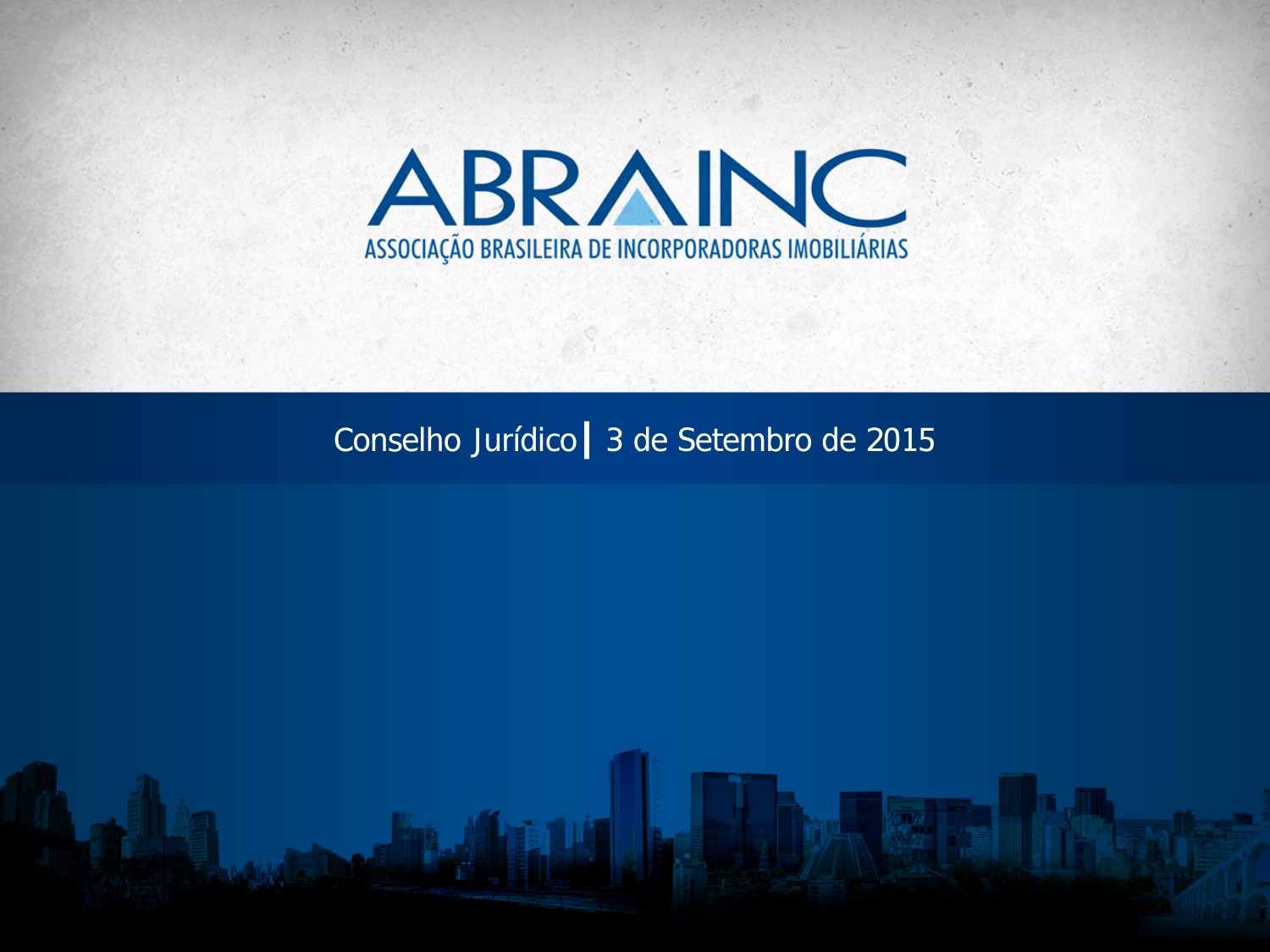

Conselho Jurídico┃ 3 de Setembro de 2015